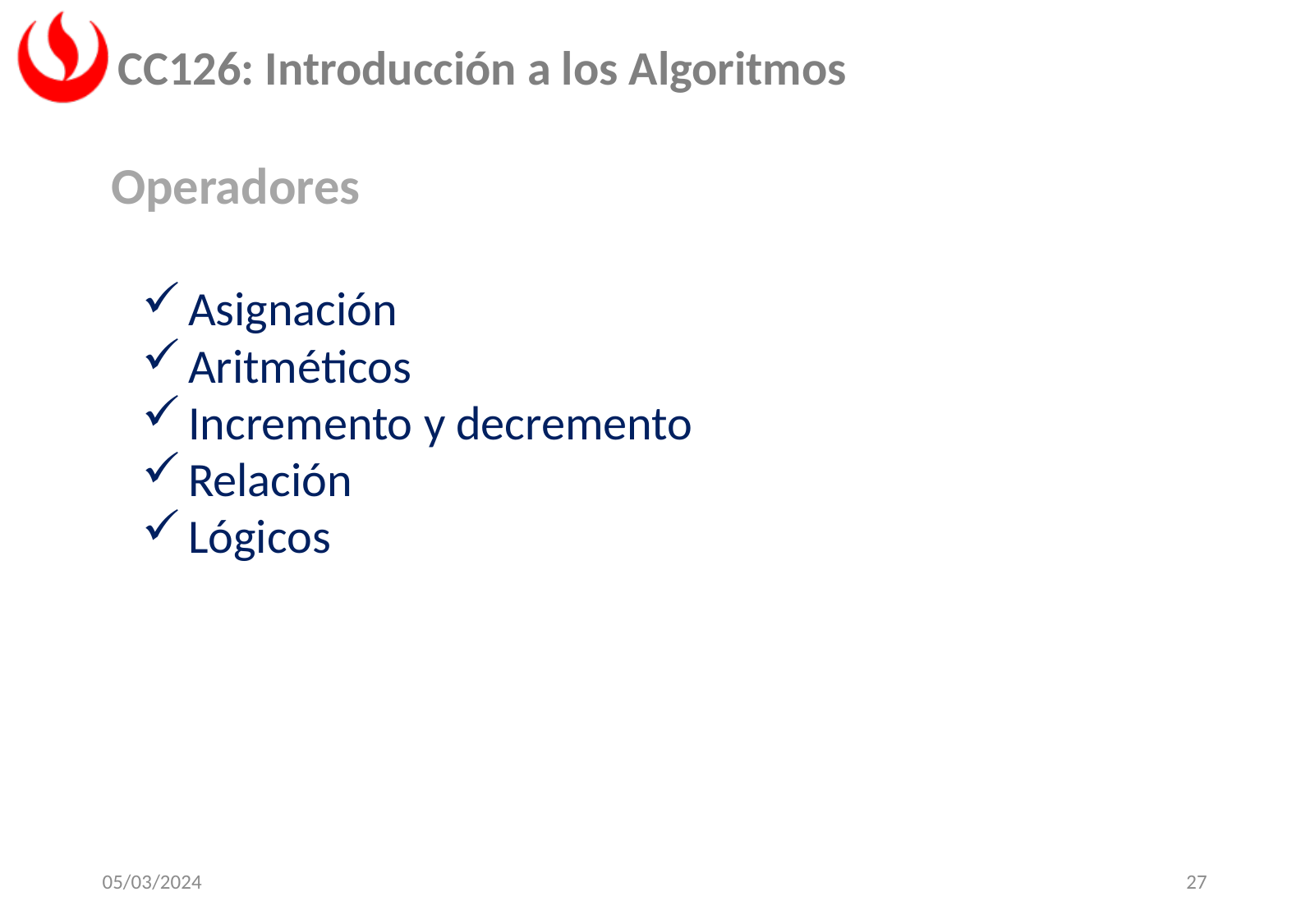

Operadores
Asignación
Aritméticos
Incremento y decremento
Relación
Lógicos
05/03/2024
27